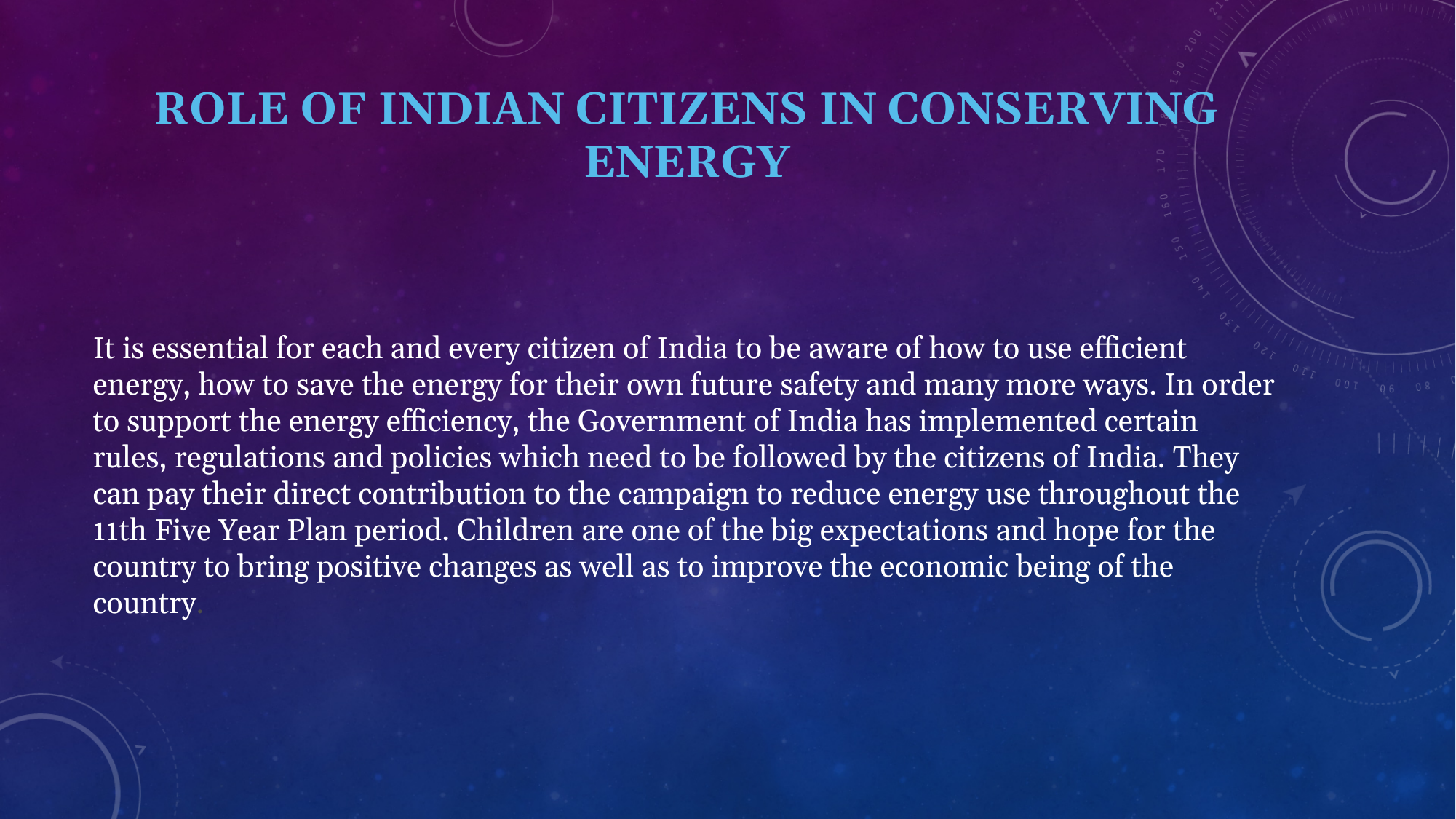

# Role of Indian citizens in conserving energy
It is essential for each and every citizen of India to be aware of how to use efficient energy, how to save the energy for their own future safety and many more ways. In order to support the energy efficiency, the Government of India has implemented certain rules, regulations and policies which need to be followed by the citizens of India. They can pay their direct contribution to the campaign to reduce energy use throughout the 11th Five Year Plan period. Children are one of the big expectations and hope for the country to bring positive changes as well as to improve the economic being of the country.